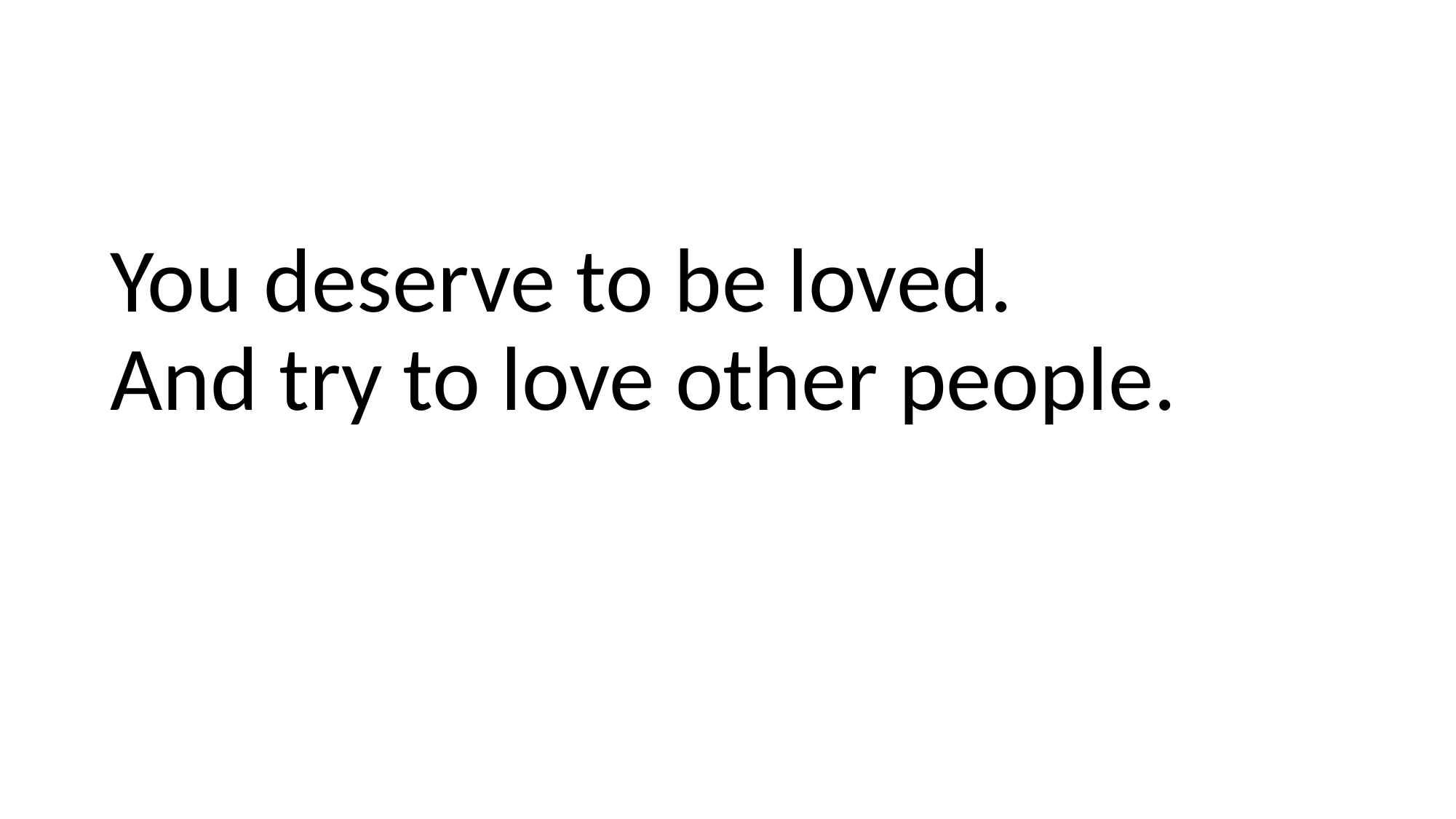

# You deserve to be loved. And try to love other people.